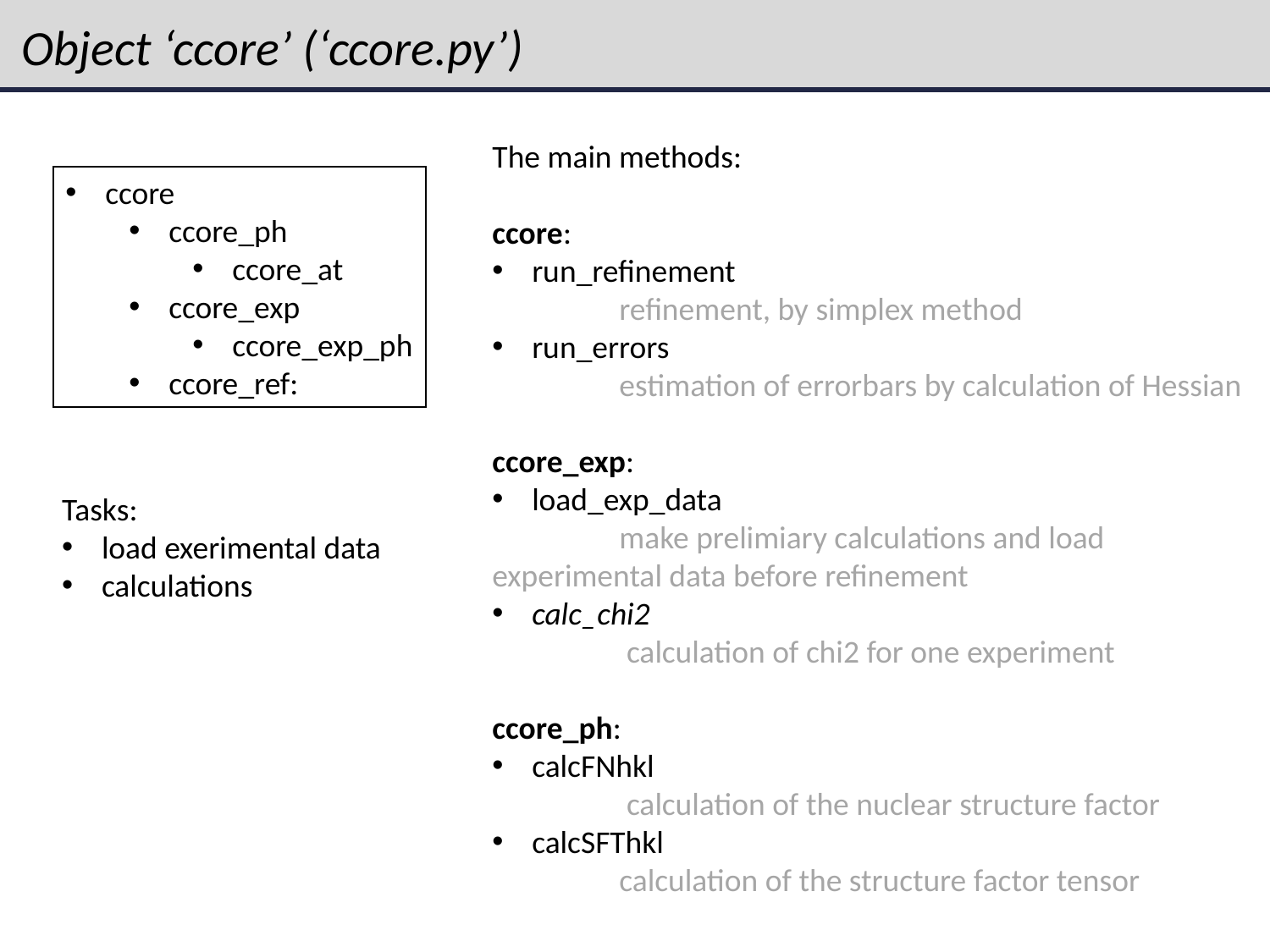

# Object ‘ccore’ (‘ccore.py’)
The main methods:

ccore:
run_refinement
	refinement, by simplex method
run_errors
	estimation of errorbars by calculation of Hessian

ccore_exp:
load_exp_data
	make prelimiary calculations and load 	experimental data before refinement
calc_chi2
	 calculation of chi2 for one experiment

ccore_ph:
calcFNhkl
	 calculation of the nuclear structure factor
calcSFThkl
	calculation of the structure factor tensor

ccore
ccore_ph
ccore_at
ccore_exp
ccore_exp_ph
ccore_ref:
Tasks:
load exerimental data
calculations